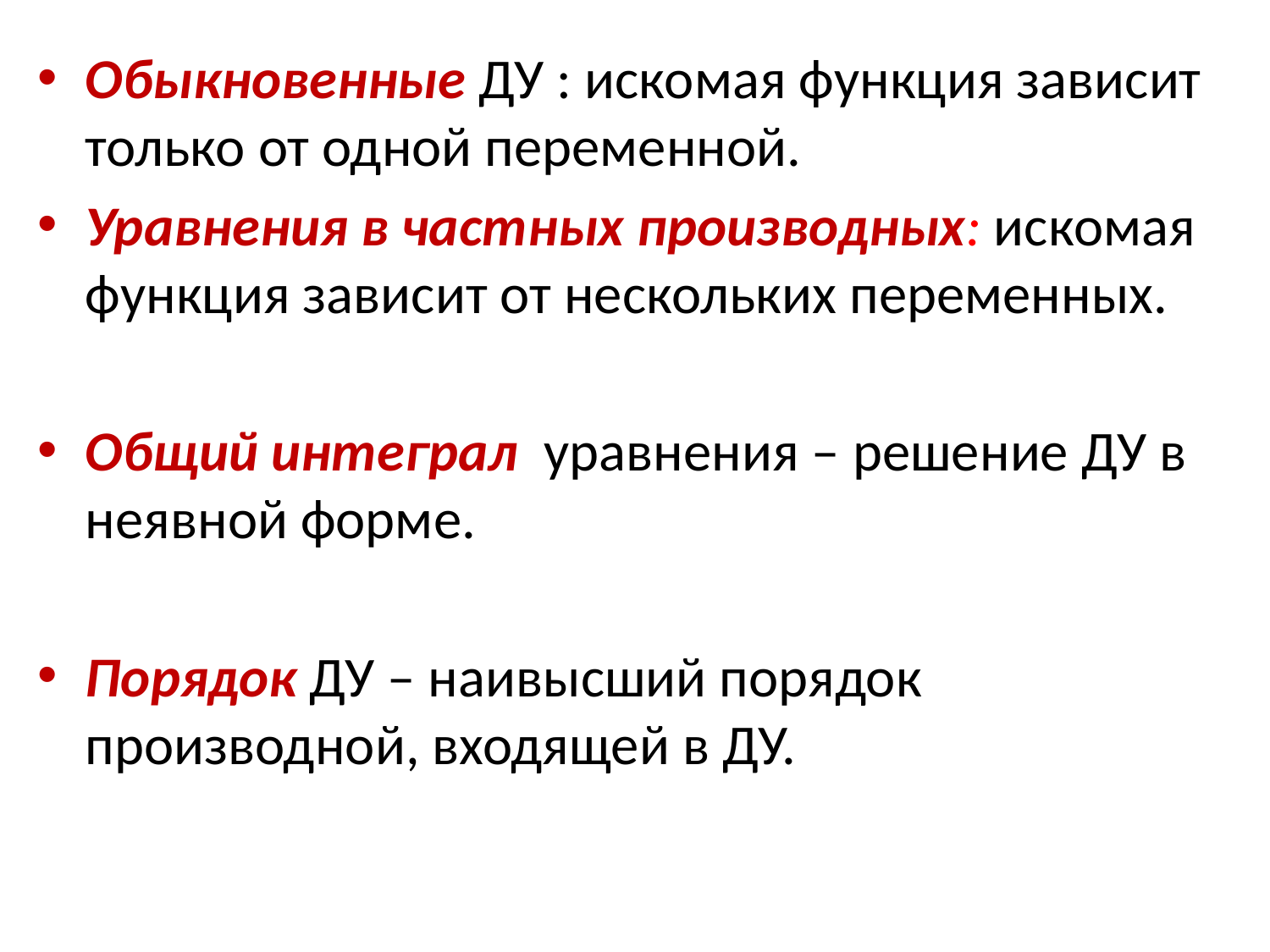

Обыкновенные ДУ : искомая функция зависит только от одной переменной.
Уравнения в частных производных: искомая функция зависит от нескольких переменных.

Общий интеграл  уравнения – решение ДУ в неявной форме.

Порядок ДУ – наивысший порядок производной, входящей в ДУ.